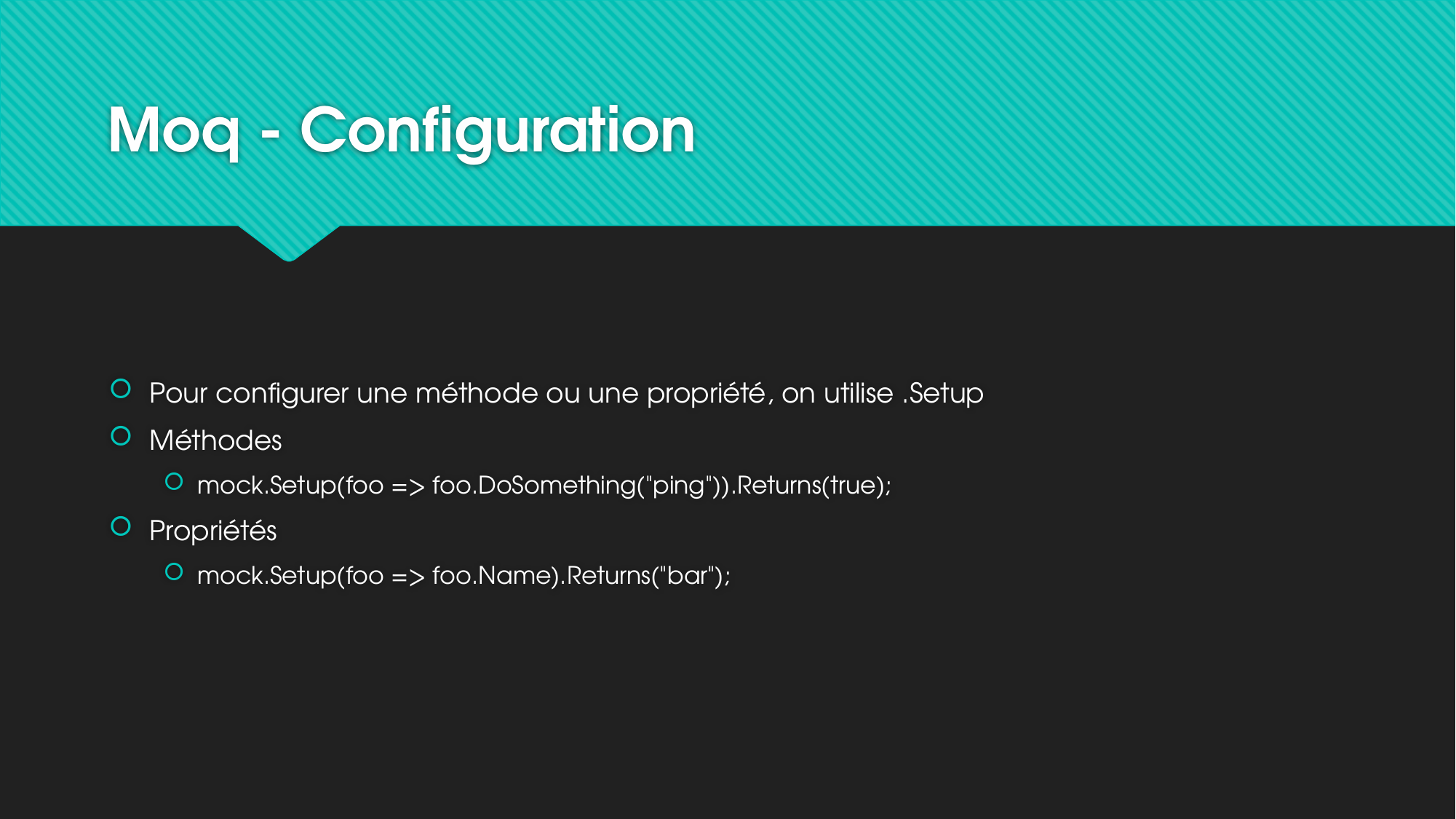

# Moq - Configuration
Pour configurer une méthode ou une propriété, on utilise .Setup
Méthodes
mock.Setup(foo => foo.DoSomething("ping")).Returns(true);
Propriétés
mock.Setup(foo => foo.Name).Returns("bar");